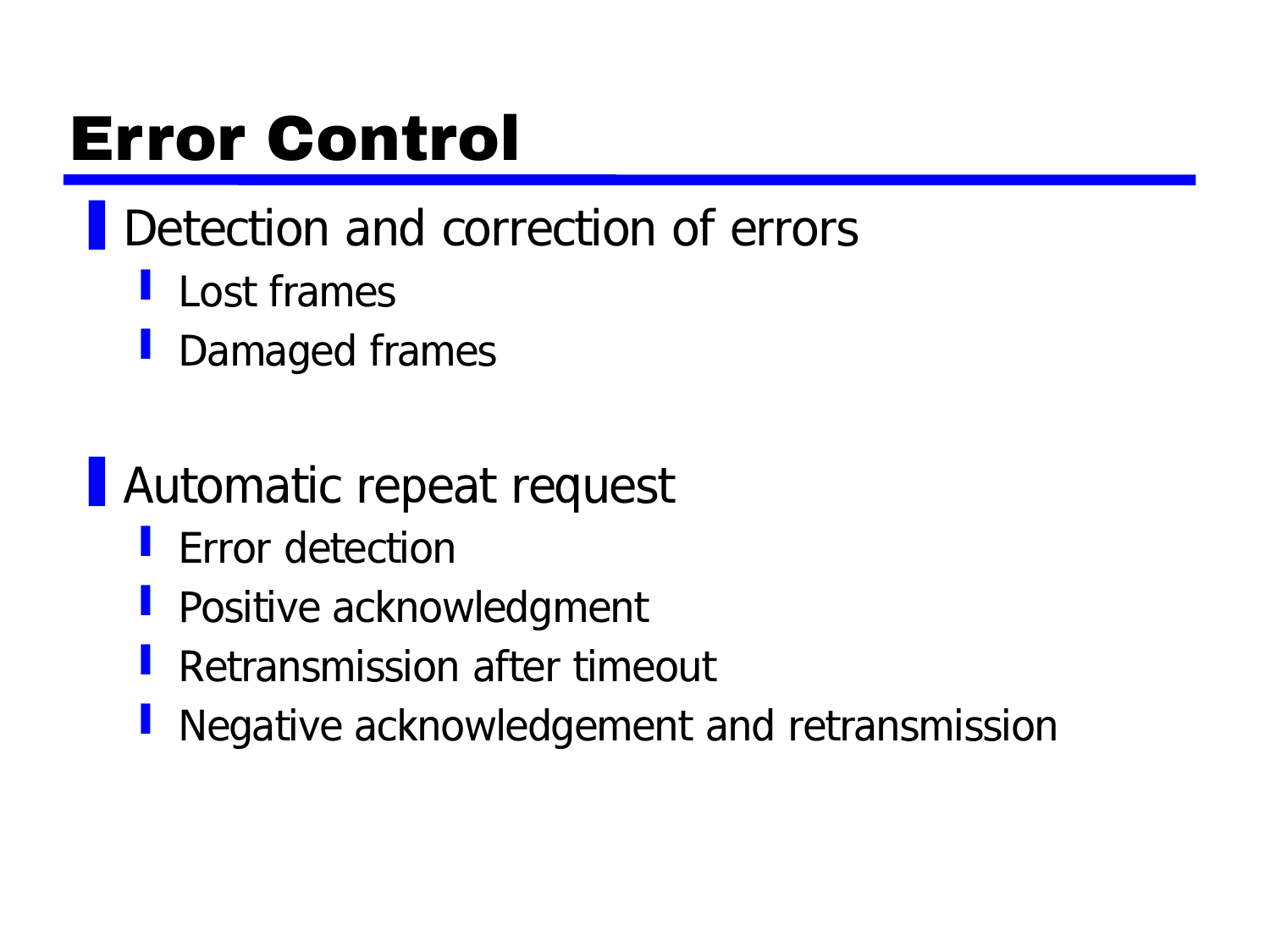

# Error Control
Detection and correction of errors
Lost frames
Damaged frames

Automatic repeat request
Error detection
Positive acknowledgment
Retransmission after timeout
Negative acknowledgement and retransmission